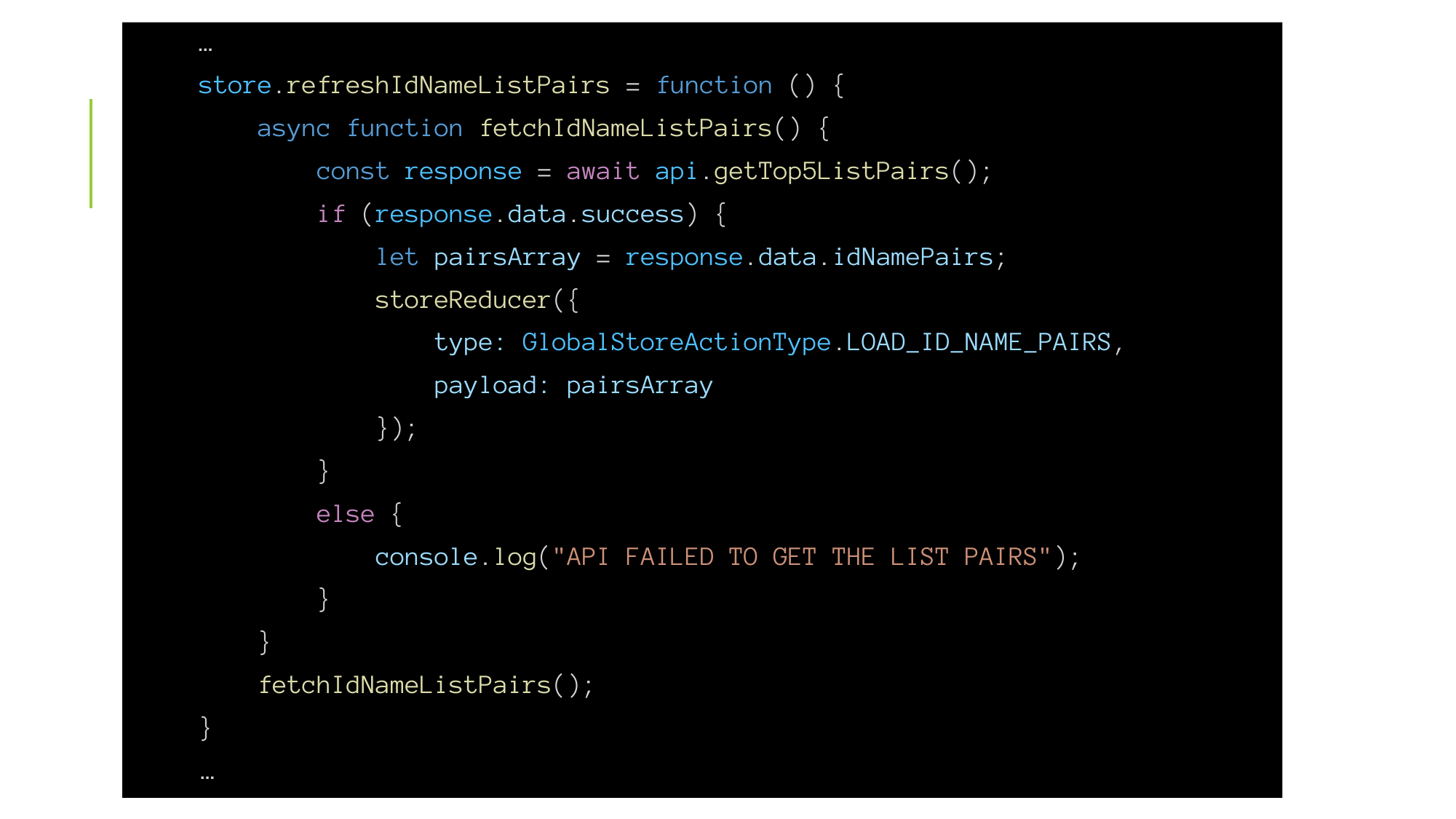

…
    store.refreshIdNameListPairs = function () {
        async function fetchIdNameListPairs() {
            const response = await api.getTop5ListPairs();
            if (response.data.success) {
                let pairsArray = response.data.idNamePairs;
                storeReducer({
                    type: GlobalStoreActionType.LOAD_ID_NAME_PAIRS,
                    payload: pairsArray
                });
            }
            else {
                console.log("API FAILED TO GET THE LIST PAIRS");
            }
        }
        fetchIdNameListPairs();
    }
     …